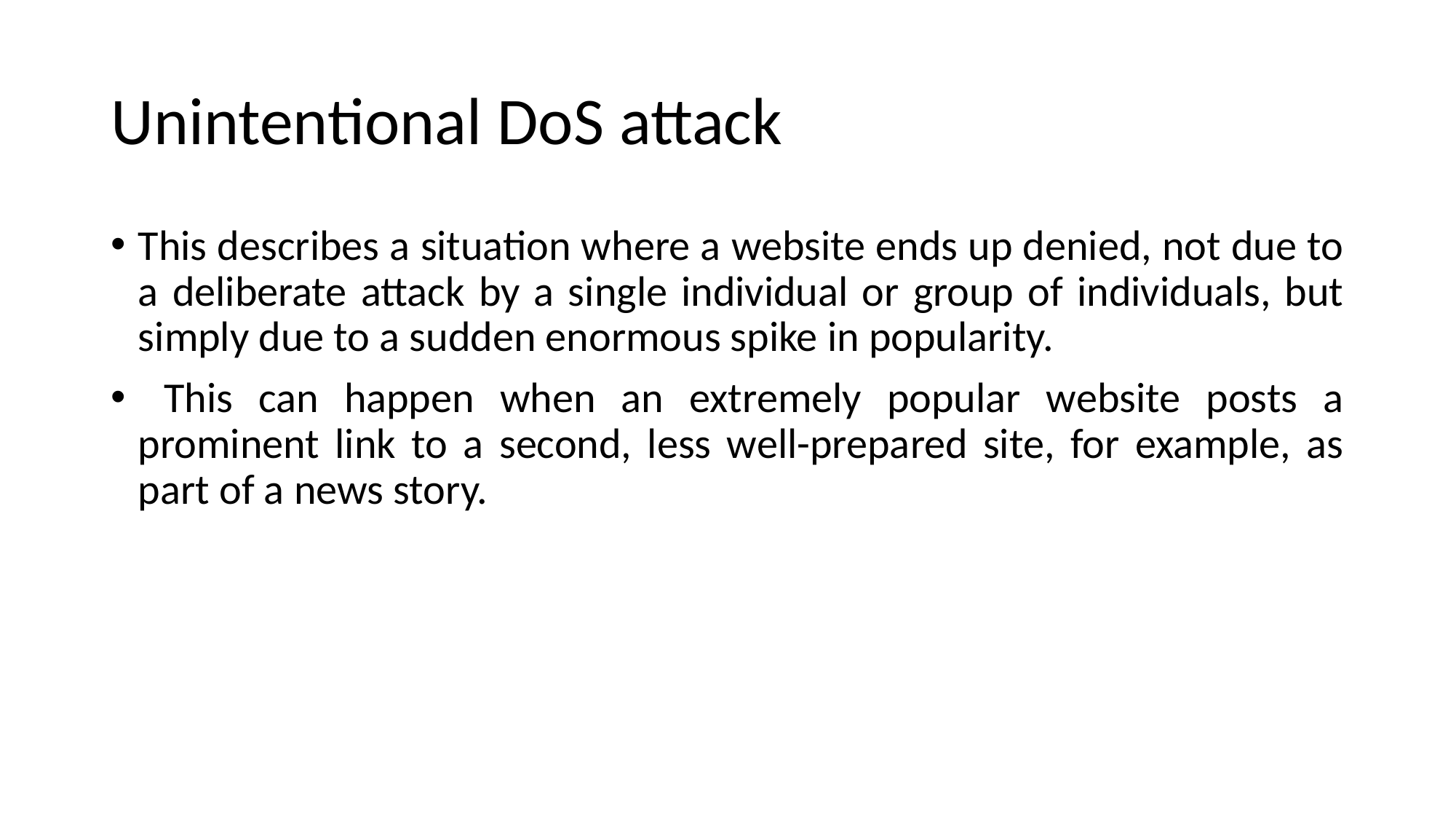

# Unintentional DoS attack
This describes a situation where a website ends up denied, not due to a deliberate attack by a single individual or group of individuals, but simply due to a sudden enormous spike in popularity.
 This can happen when an extremely popular website posts a prominent link to a second, less well-prepared site, for example, as part of a news story.